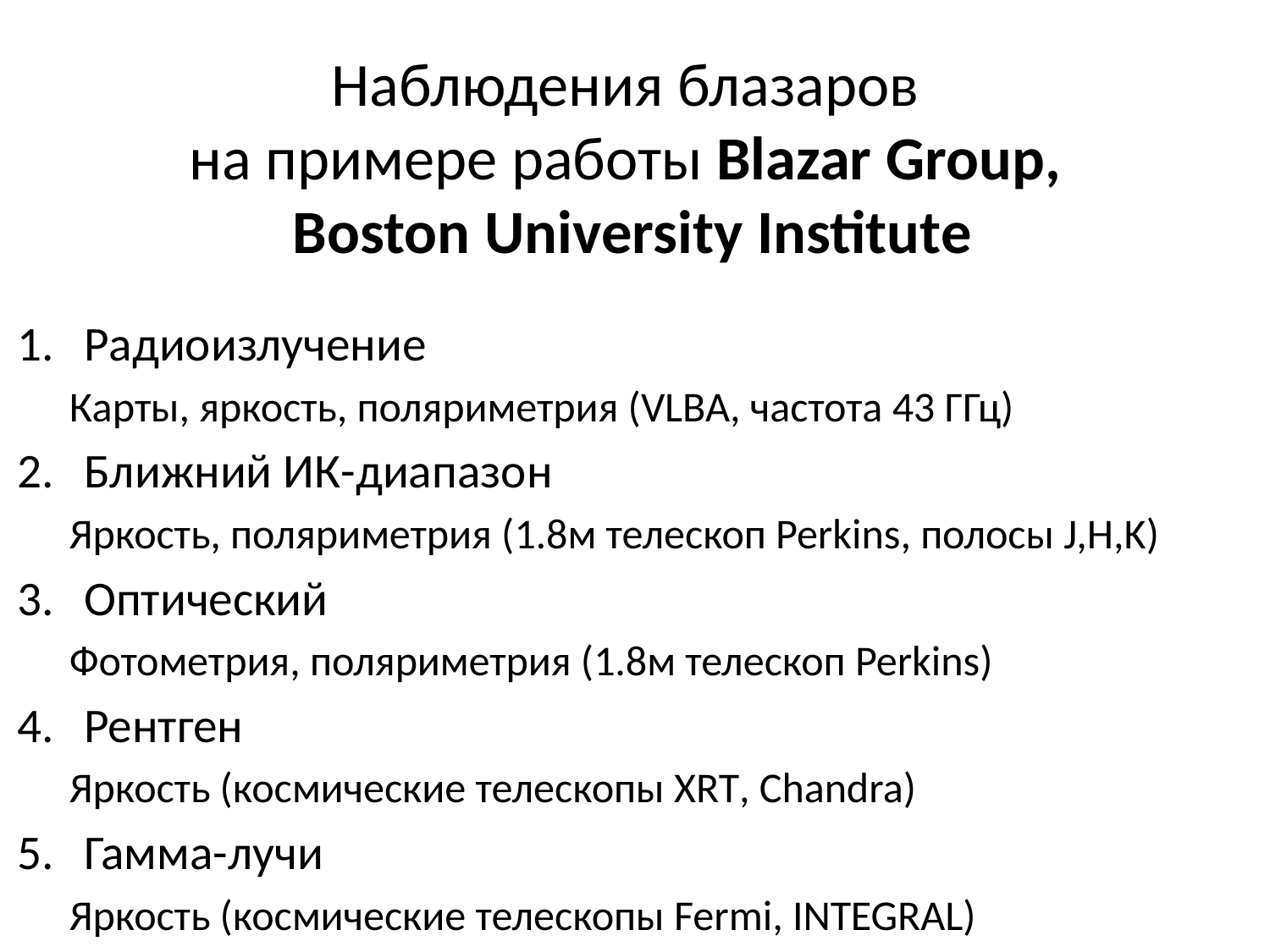

# Наблюдения блазаров на примере работы Blazar Group,  Boston University Institute
Радиоизлучение
Карты, яркость, поляриметрия (VLBA, частота 43 ГГц)
Ближний ИК-диапазон
Яркость, поляриметрия (1.8м телескоп Perkins, полосы J,H,K)
Оптический
Фотометрия, поляриметрия (1.8м телескоп Perkins)
Рентген
Яркость (космические телескопы XRT, Chandra)
Гамма-лучи
Яркость (космические телескопы Fermi, INTEGRAL)